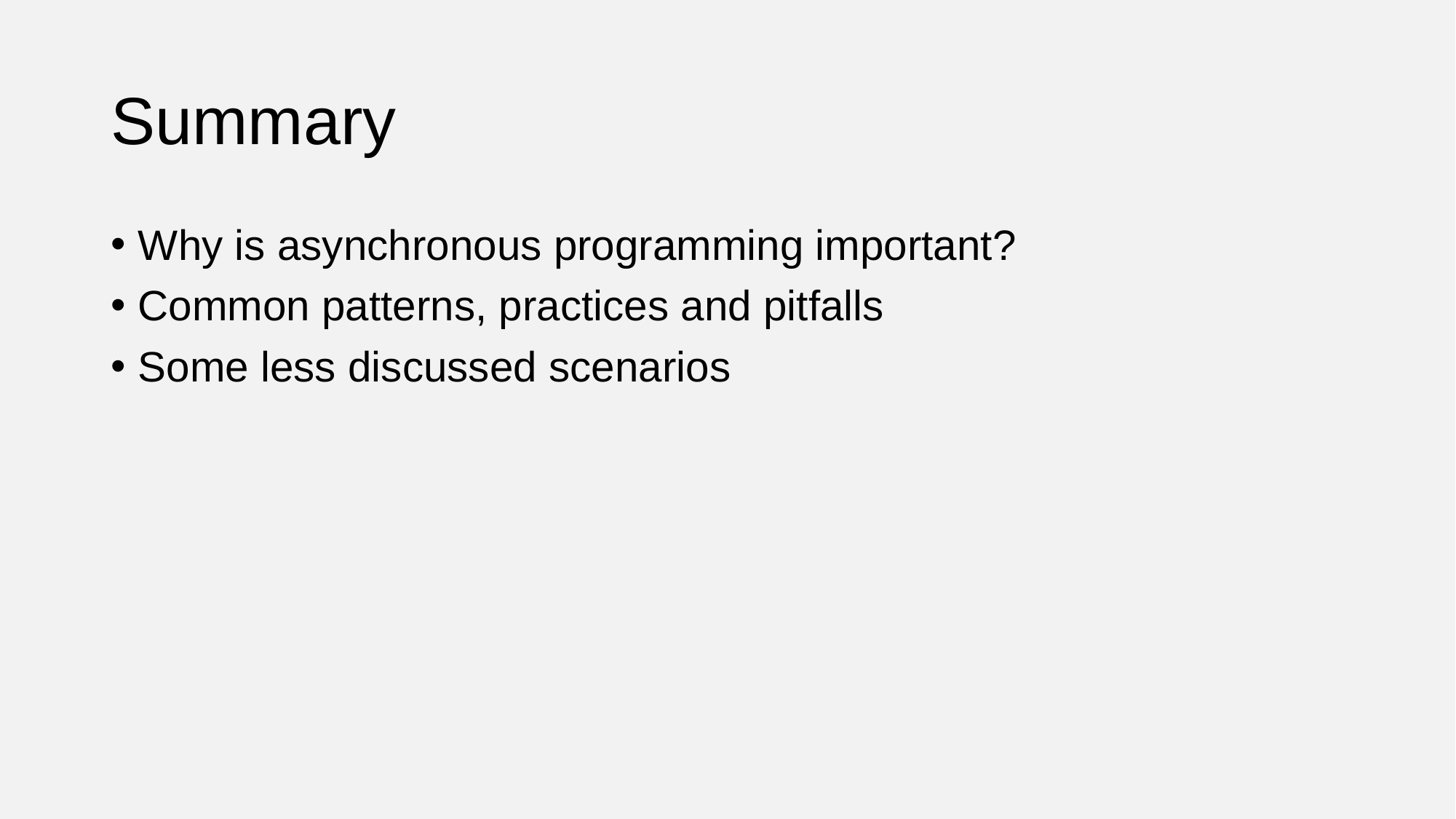

# Summary
Why is asynchronous programming important?
Common patterns, practices and pitfalls
Some less discussed scenarios